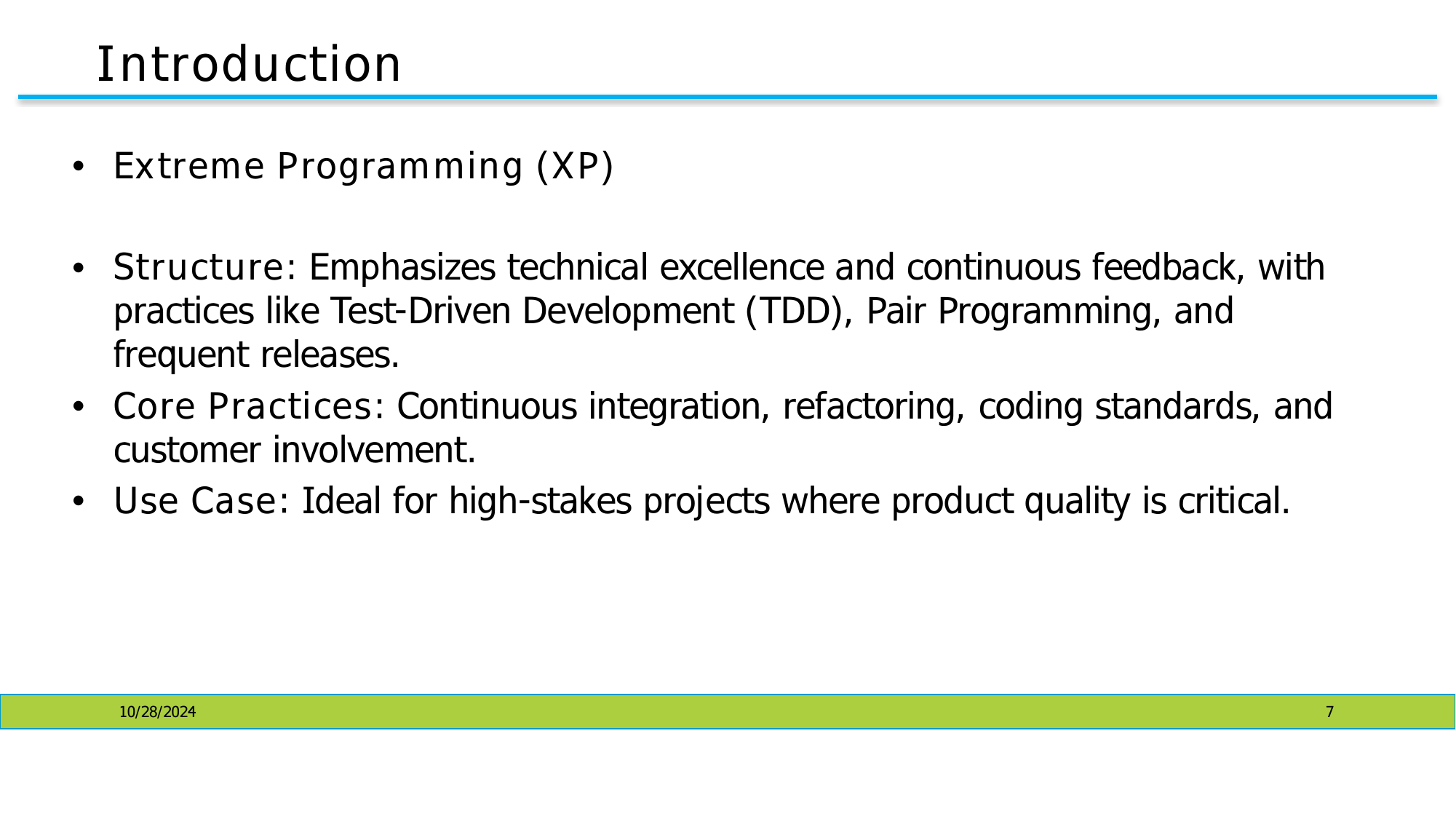

# Introduction
Extreme Programming (XP)

Structure: Emphasizes technical excellence and continuous feedback, with practices like Test-Driven Development (TDD), Pair Programming, and frequent releases.
Core Practices: Continuous integration, refactoring, coding standards, and customer involvement.
Use Case: Ideal for high-stakes projects where product quality is critical.

10/28/2024
7